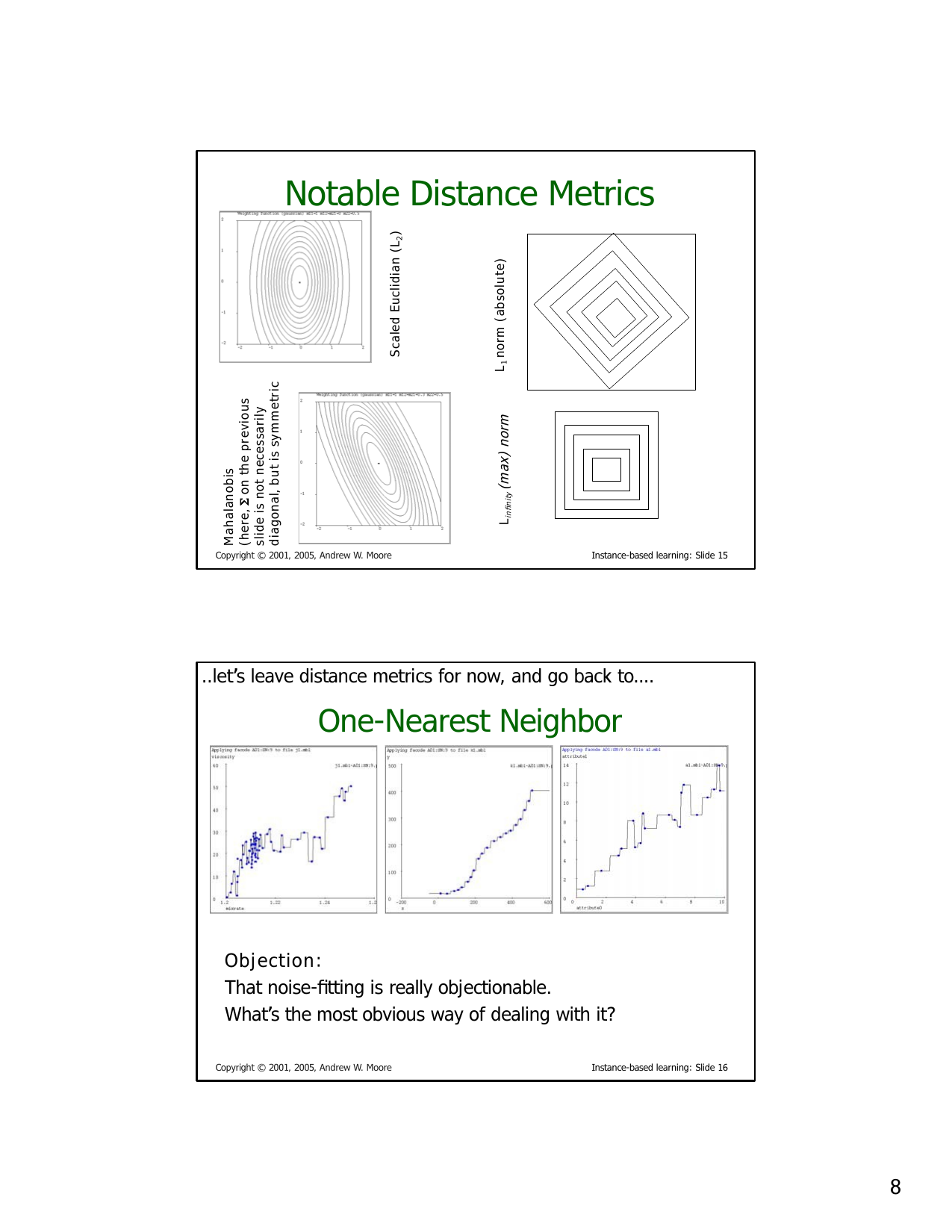

# Notable Distance Metrics

Scaled Euclidian (L2)

L1 norm (absolute)

Mahalanobis
(here, Σ on the previous  slide is not necessarily  diagonal, but is symmetric

Linfinity (max) norm

Copyright © 2001, 2005, Andrew W. Moore
Instance-based learning: Slide 15
..let’s leave distance metrics for now, and go back to….
One-Nearest Neighbor

Objection:
That noise-fitting is really objectionable.
What’s the most obvious way of dealing with it?
Copyright © 2001, 2005, Andrew W. Moore
Instance-based learning: Slide 16
8